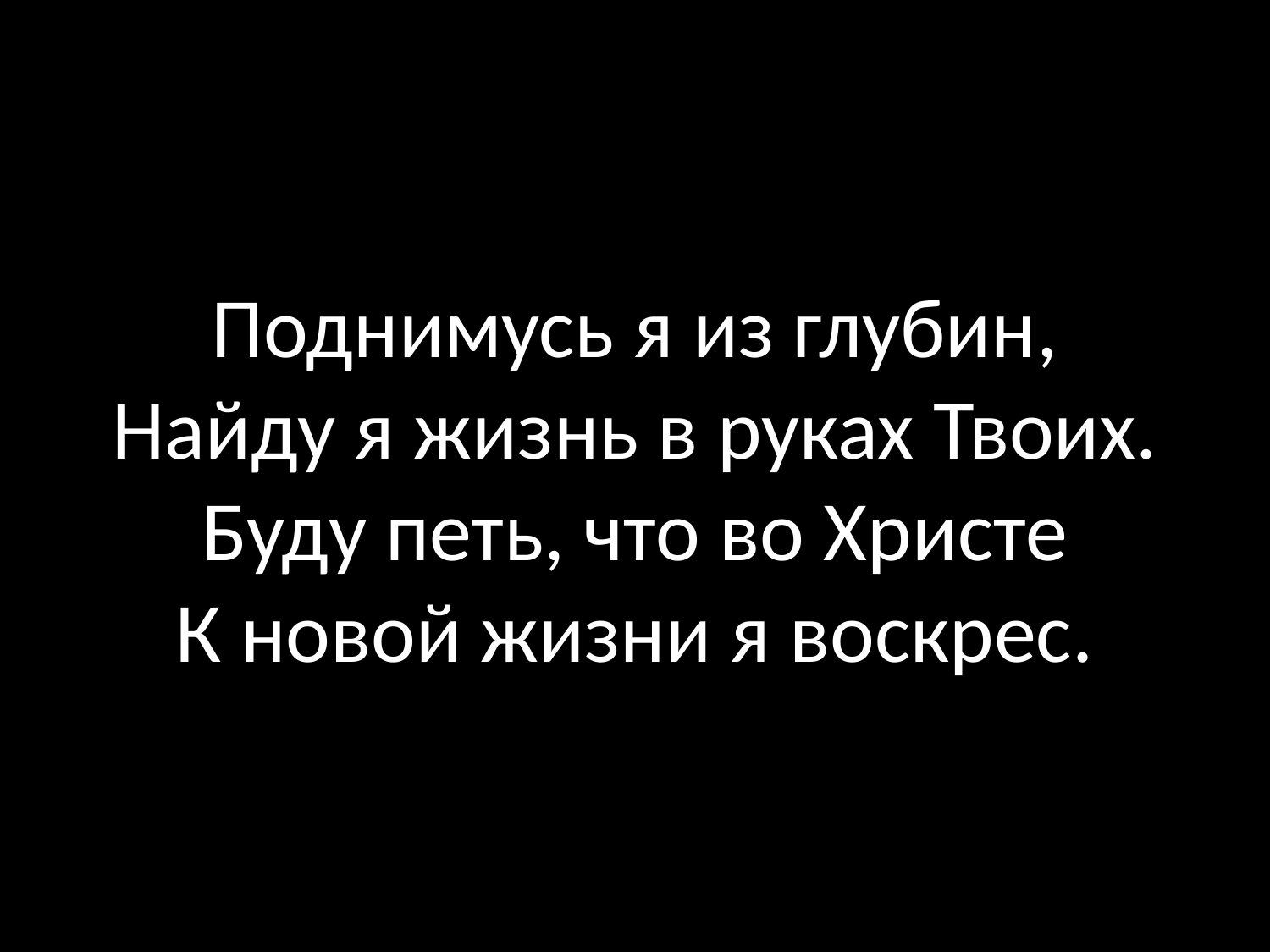

# Поднимусь я из глубин, Найду я жизнь в руках Твоих. Буду петь, что во Христе К новой жизни я воскрес.